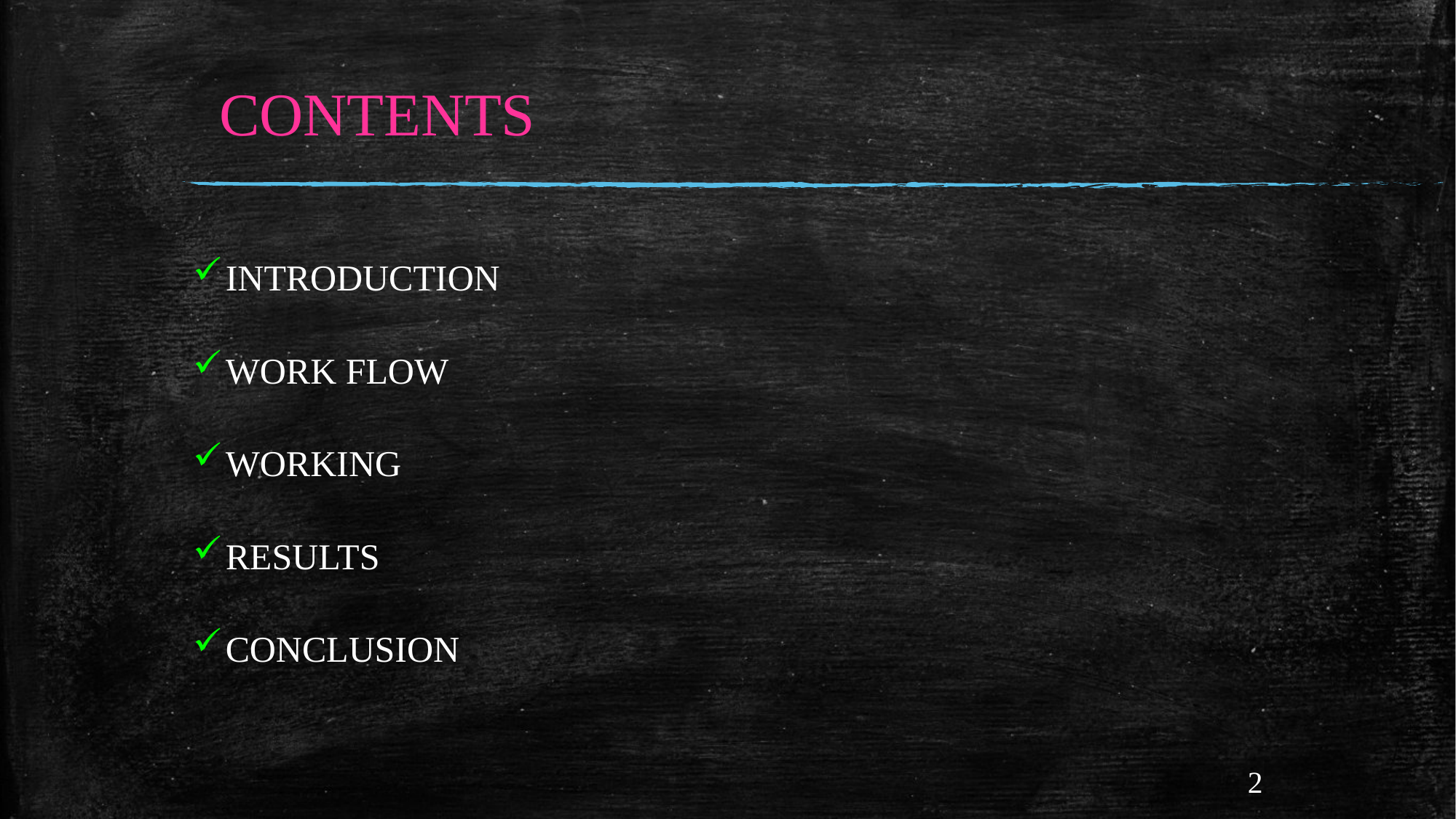

# CONTENTS
INTRODUCTION
WORK FLOW
WORKING
RESULTS
CONCLUSION

2